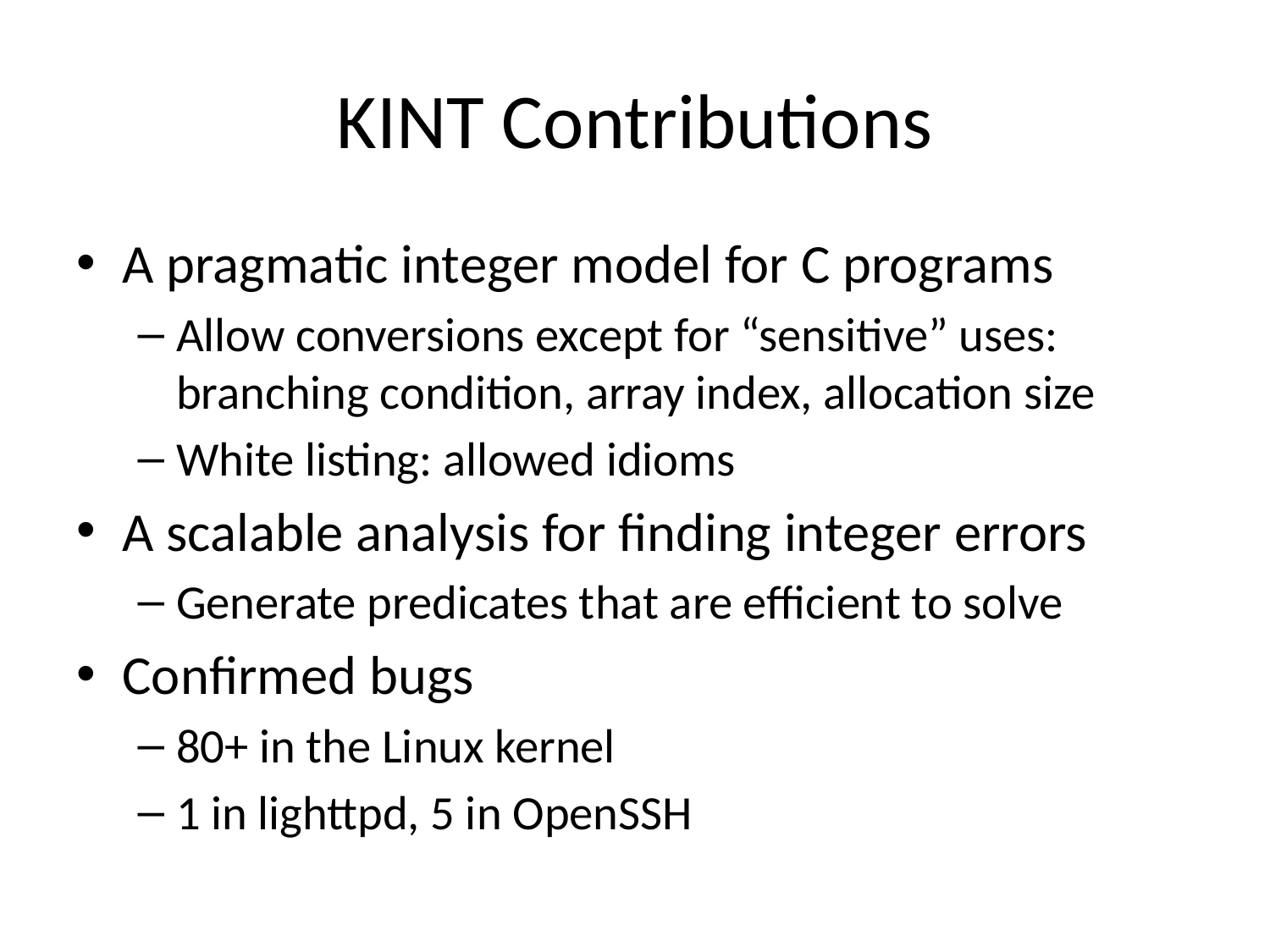

# KINT Contributions
A pragmatic integer model for C programs
Allow conversions except for “sensitive” uses: branching condition, array index, allocation size
White listing: allowed idioms
A scalable analysis for finding integer errors
Generate predicates that are efficient to solve
Confirmed bugs
80+ in the Linux kernel
1 in lighttpd, 5 in OpenSSH